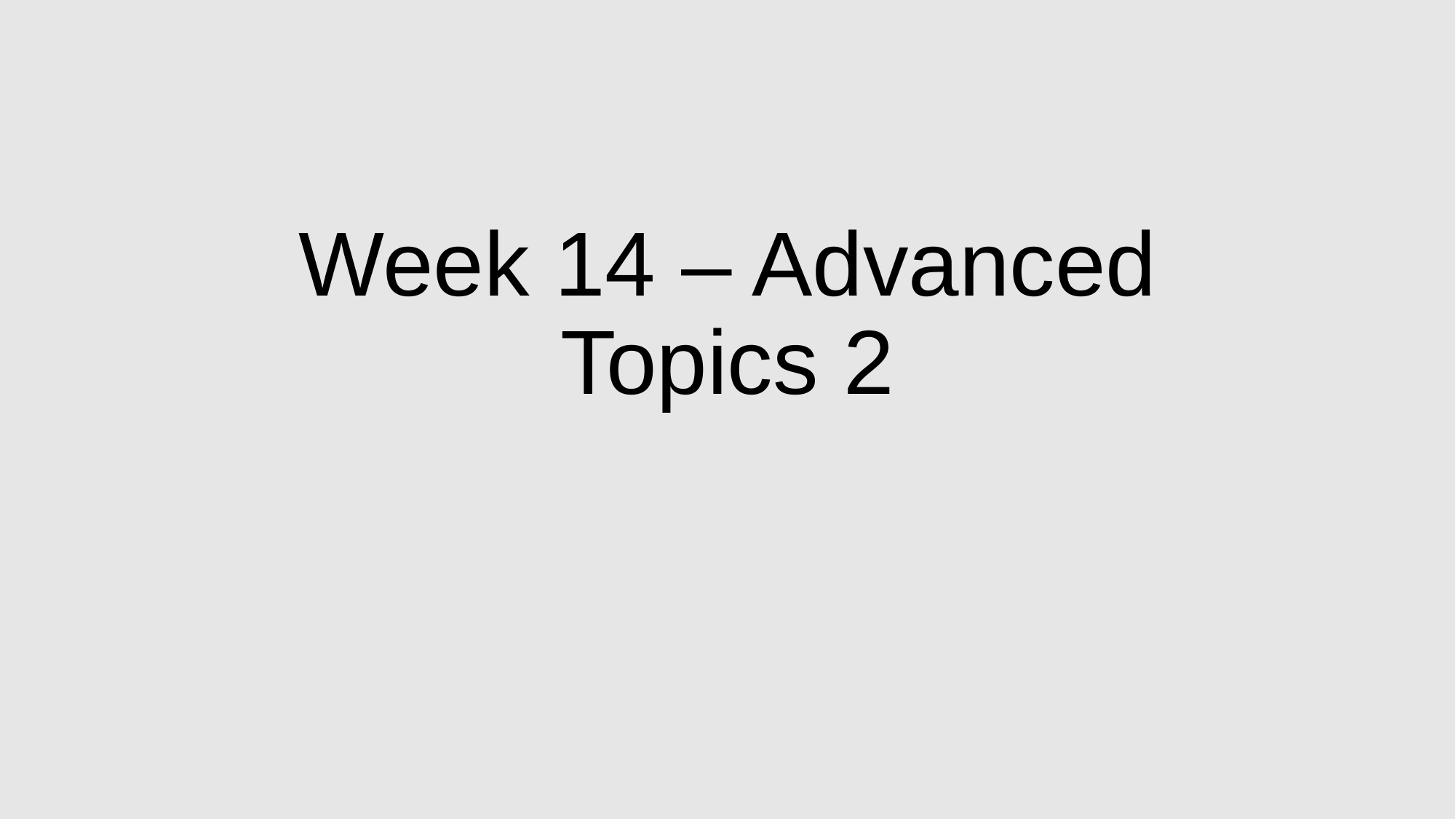

# Week 14 – Advanced Topics 2